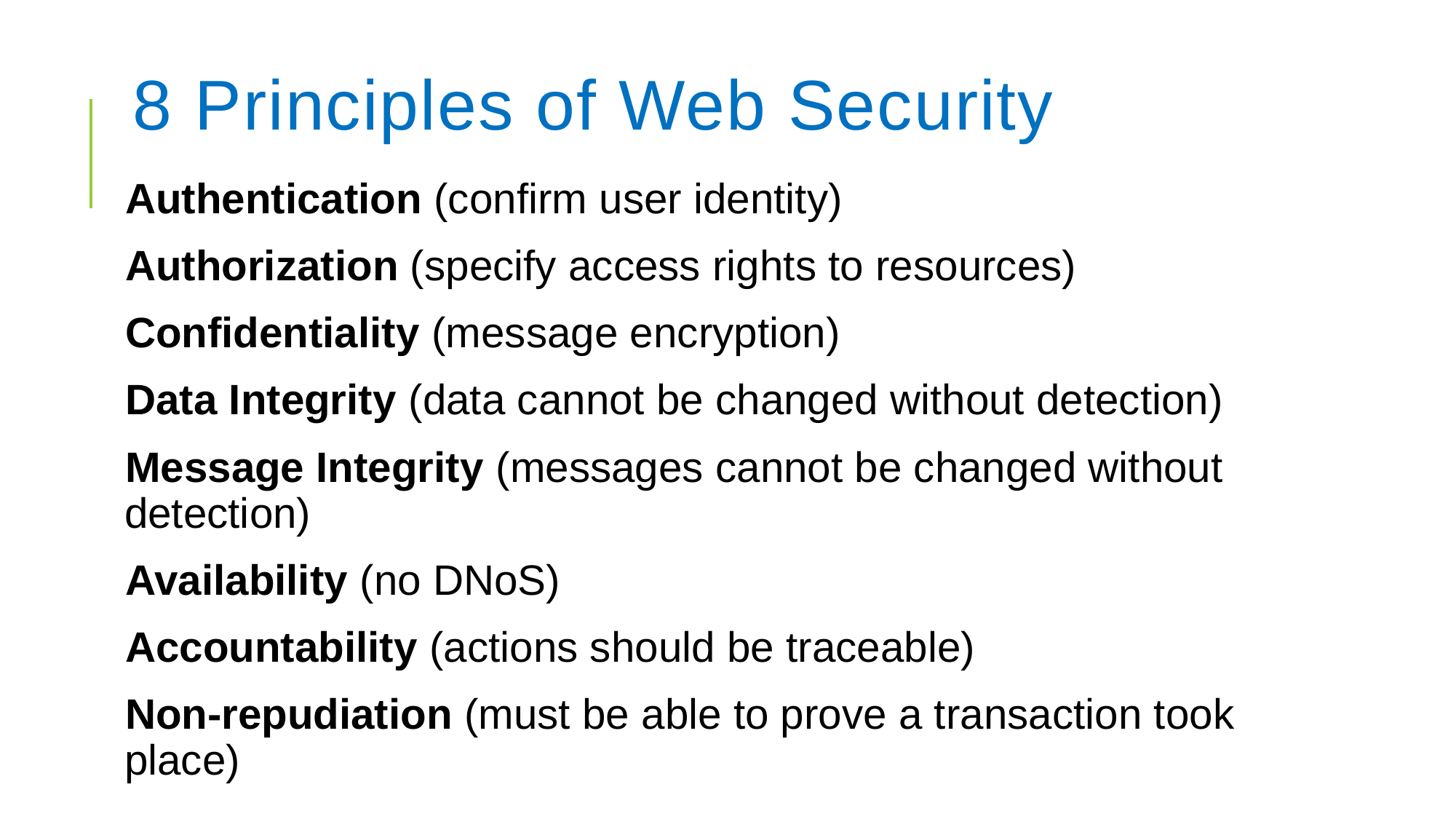

# 8 Principles of Web Security
Authentication (confirm user identity)
Authorization (specify access rights to resources)
Confidentiality (message encryption)
Data Integrity (data cannot be changed without detection)
Message Integrity (messages cannot be changed without detection)
Availability (no DNoS)
Accountability (actions should be traceable)
Non-repudiation (must be able to prove a transaction took place)